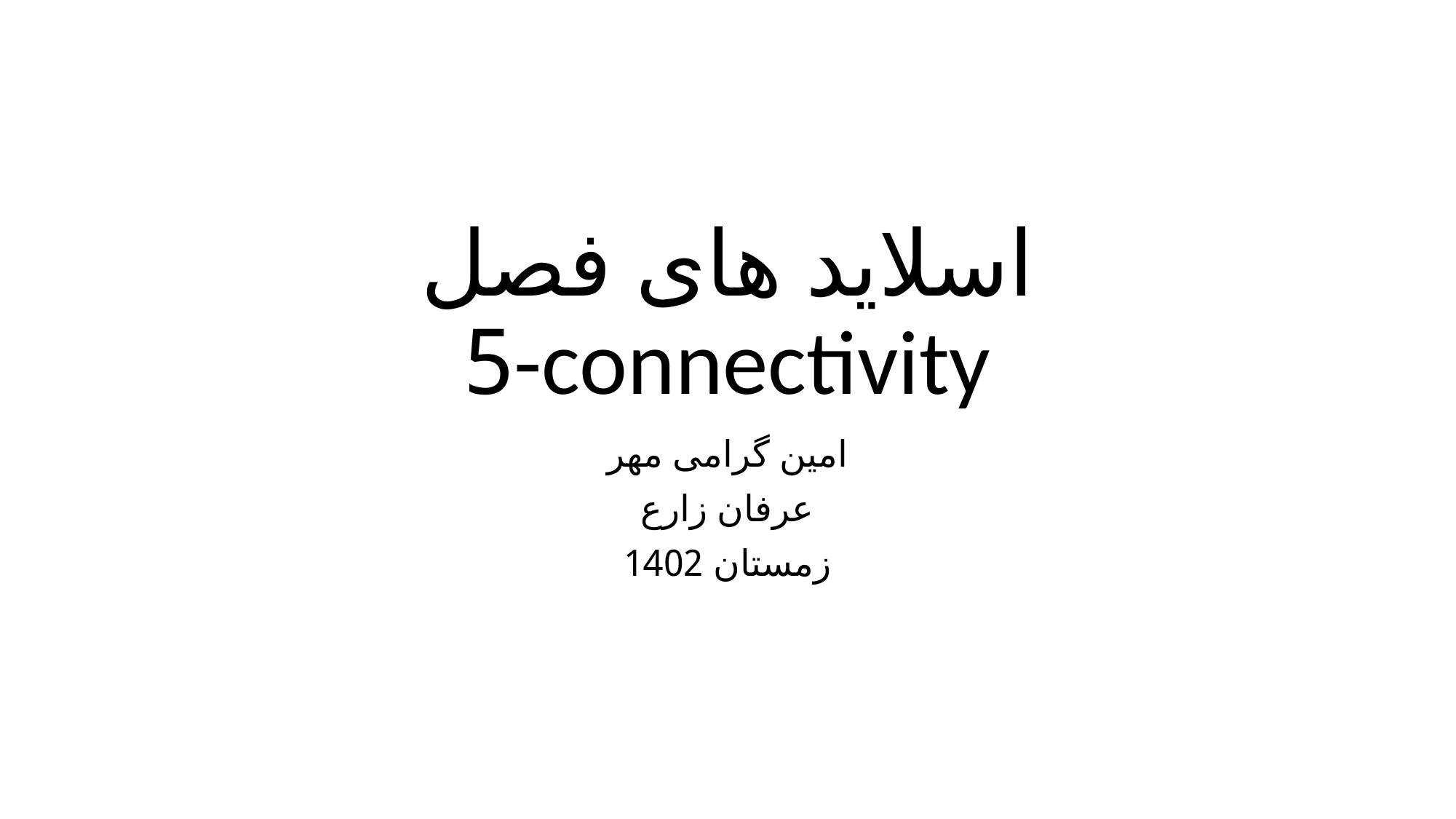

# اسلاید های فصل 5-connectivity
امین گرامی مهر
عرفان زارع
زمستان 1402